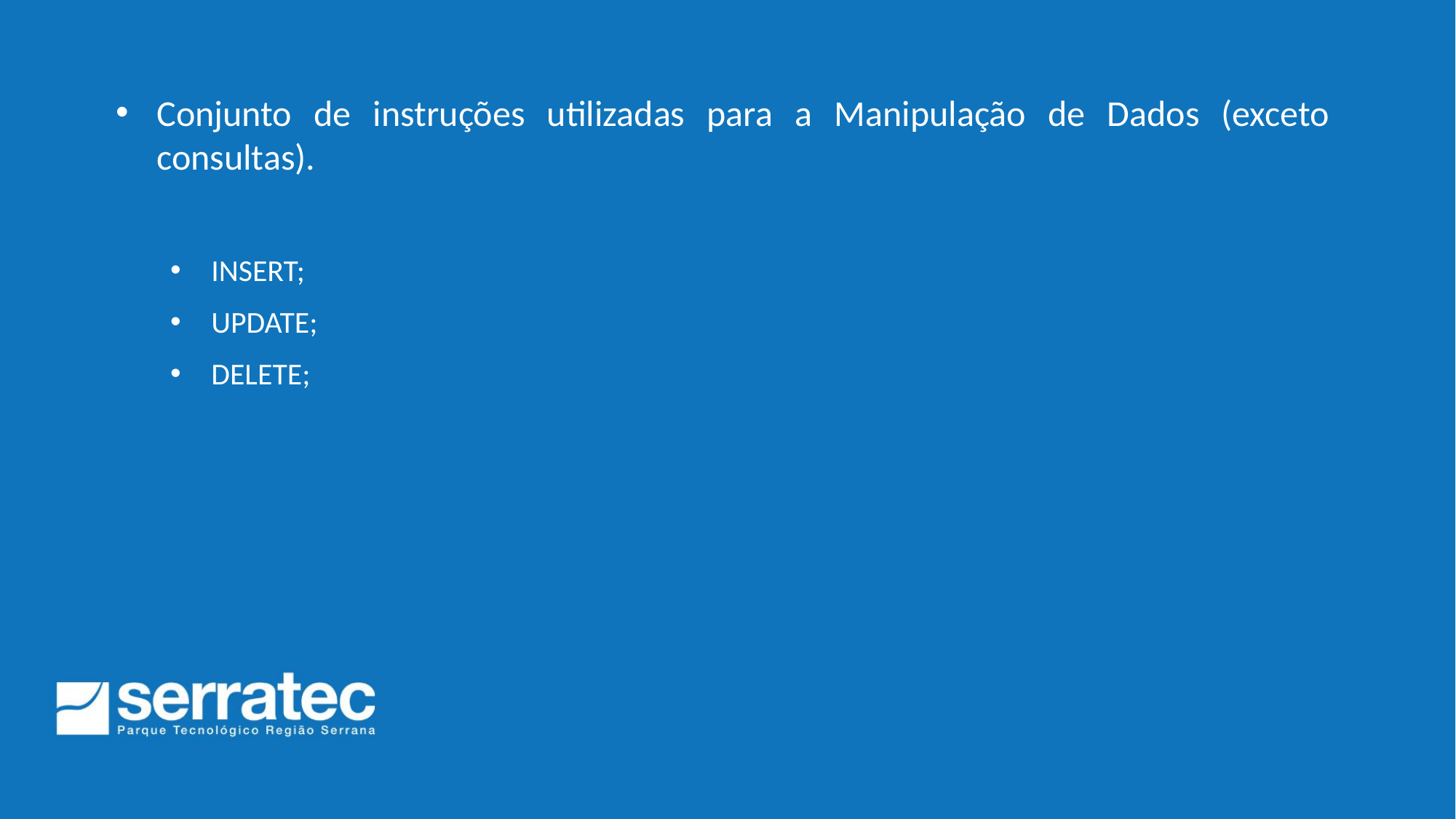

Conjunto de instruções utilizadas para a Manipulação de Dados (exceto consultas).

INSERT;
UPDATE;
DELETE;